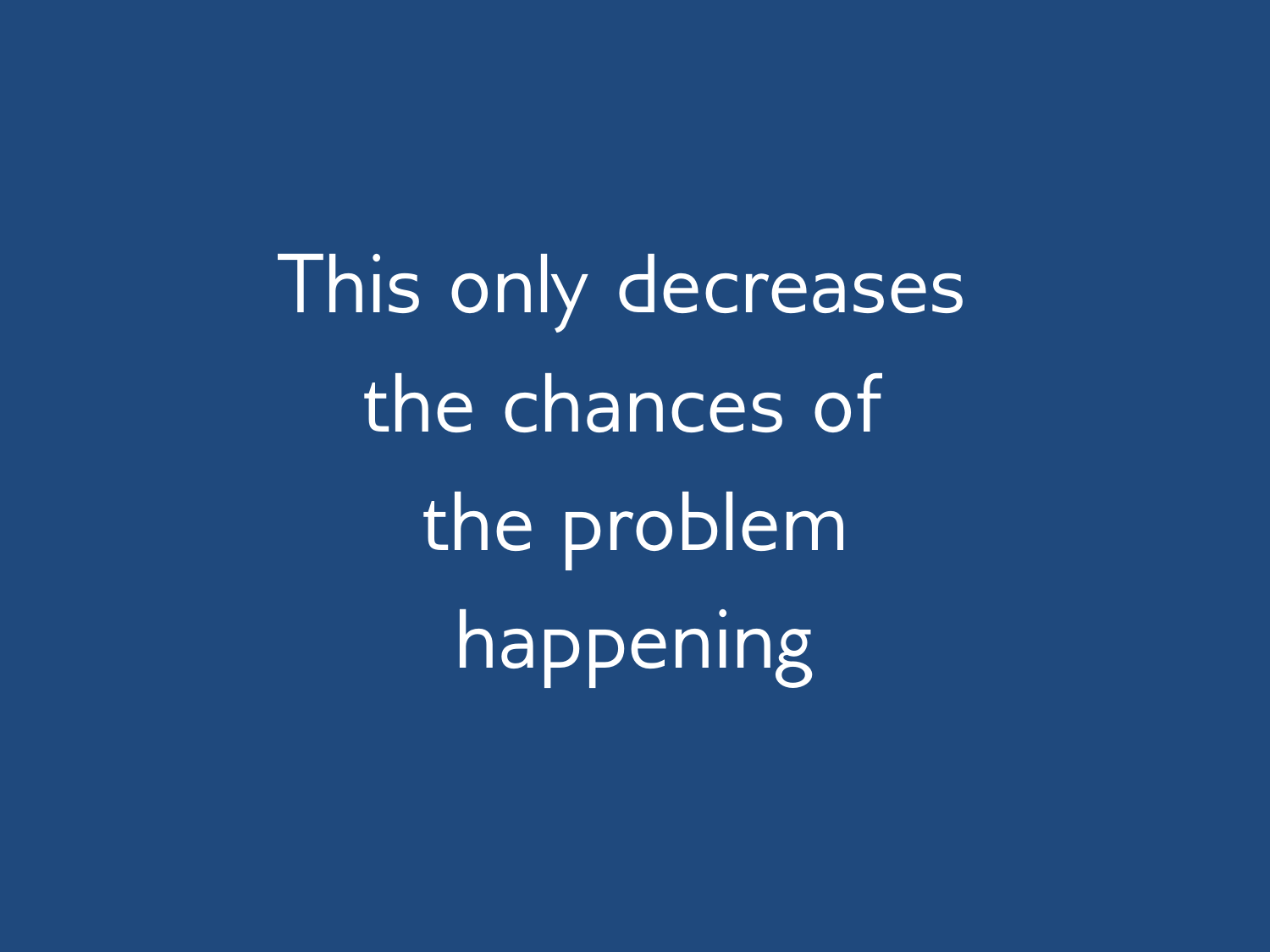

#
This only decreases
the chances of
the problem
happening